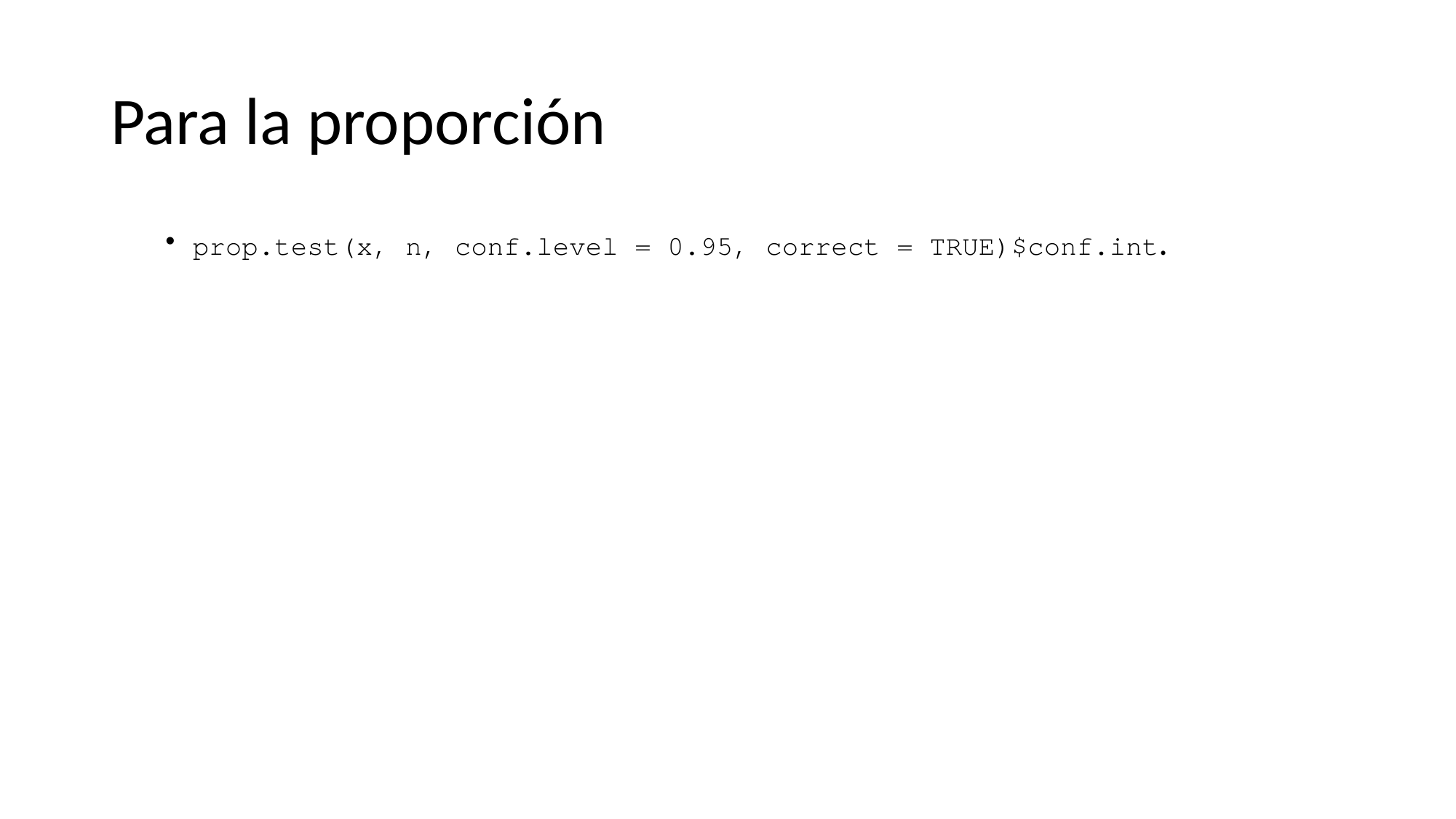

# Para la proporción
prop.test(x, n, conf.level = 0.95, correct = TRUE)$conf.int.